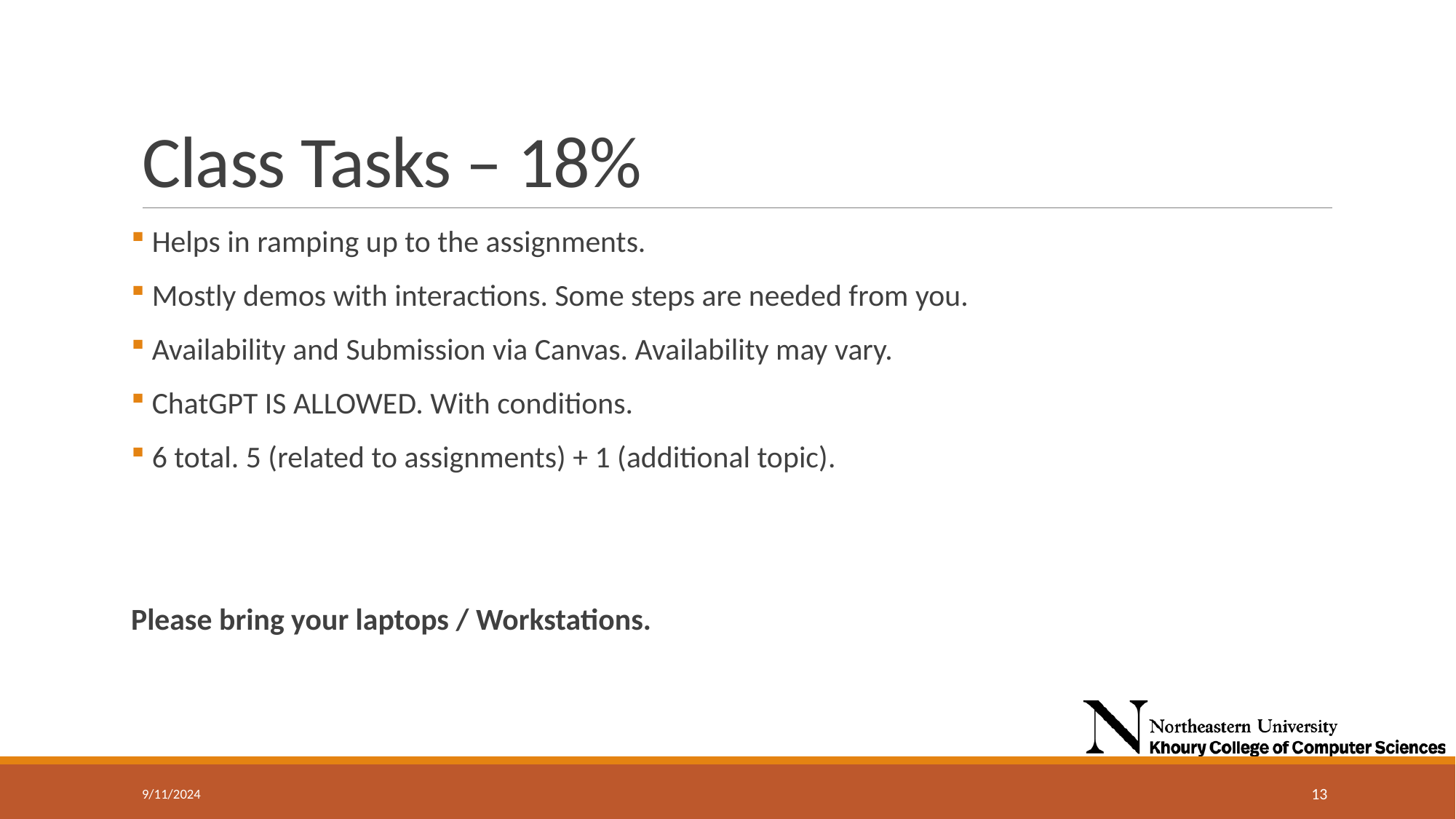

# Class Tasks – 18%
 Helps in ramping up to the assignments.
 Mostly demos with interactions. Some steps are needed from you.
 Availability and Submission via Canvas. Availability may vary.
 ChatGPT IS ALLOWED. With conditions.
 6 total. 5 (related to assignments) + 1 (additional topic).

Please bring your laptops / Workstations.
9/11/2024
13